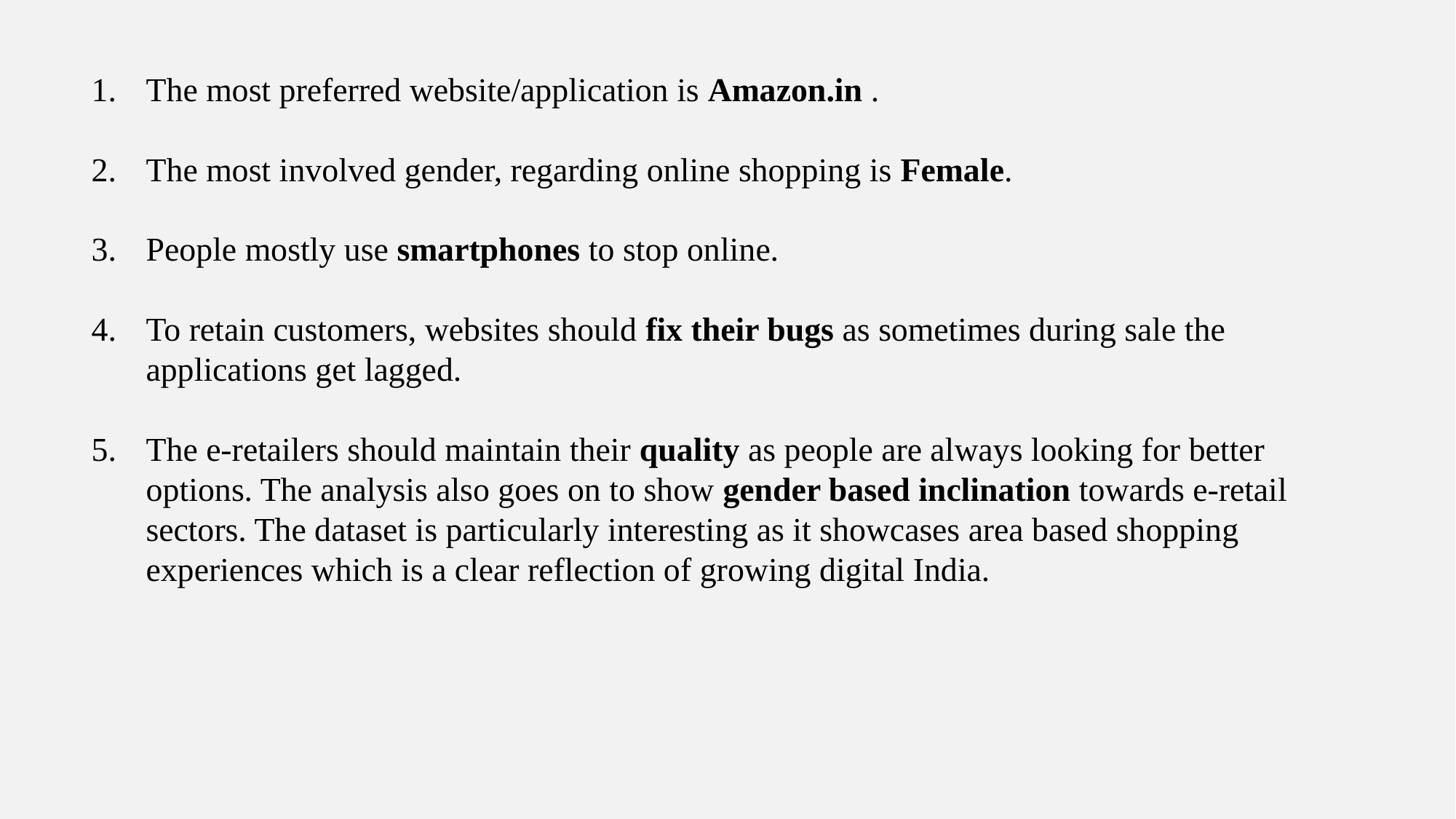

The most preferred website/application is Amazon.in .

The most involved gender, regarding online shopping is Female.

People mostly use smartphones to stop online.

To retain customers, websites should fix their bugs as sometimes during sale the applications get lagged.

The e-retailers should maintain their quality as people are always looking for better options. The analysis also goes on to show gender based inclination towards e-retail sectors. The dataset is particularly interesting as it showcases area based shopping experiences which is a clear reflection of growing digital India.